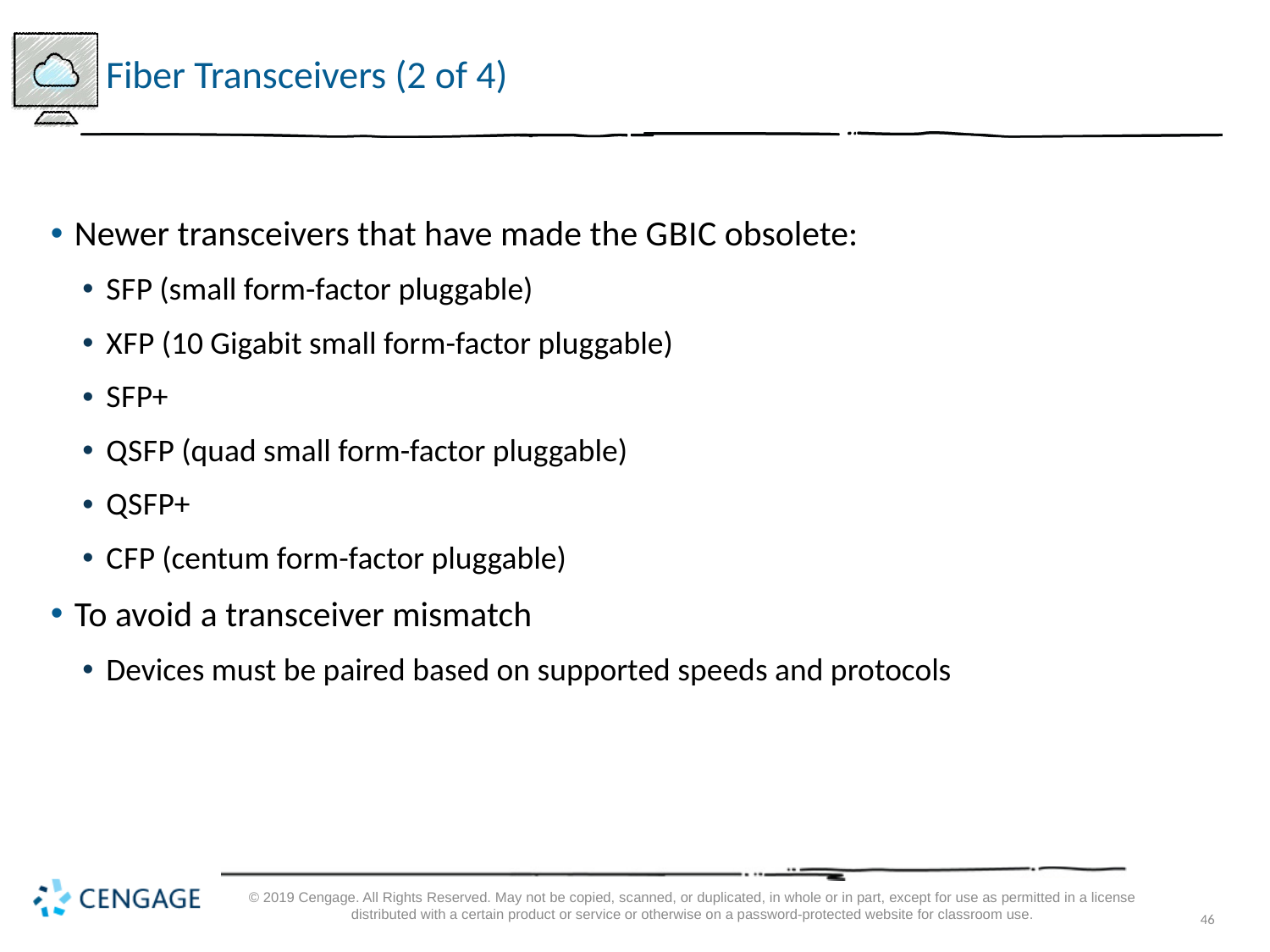

# Fiber Transceivers (2 of 4)
Newer transceivers that have made the G B I C obsolete:
S F P (small form-factor pluggable)
X F P (10 Gigabit small form-factor pluggable)
S F P+
Q S F P (quad small form-factor pluggable)
Q S F P+
C F P (centum form-factor pluggable)
To avoid a transceiver mismatch
Devices must be paired based on supported speeds and protocols
© 2019 Cengage. All Rights Reserved. May not be copied, scanned, or duplicated, in whole or in part, except for use as permitted in a license distributed with a certain product or service or otherwise on a password-protected website for classroom use.